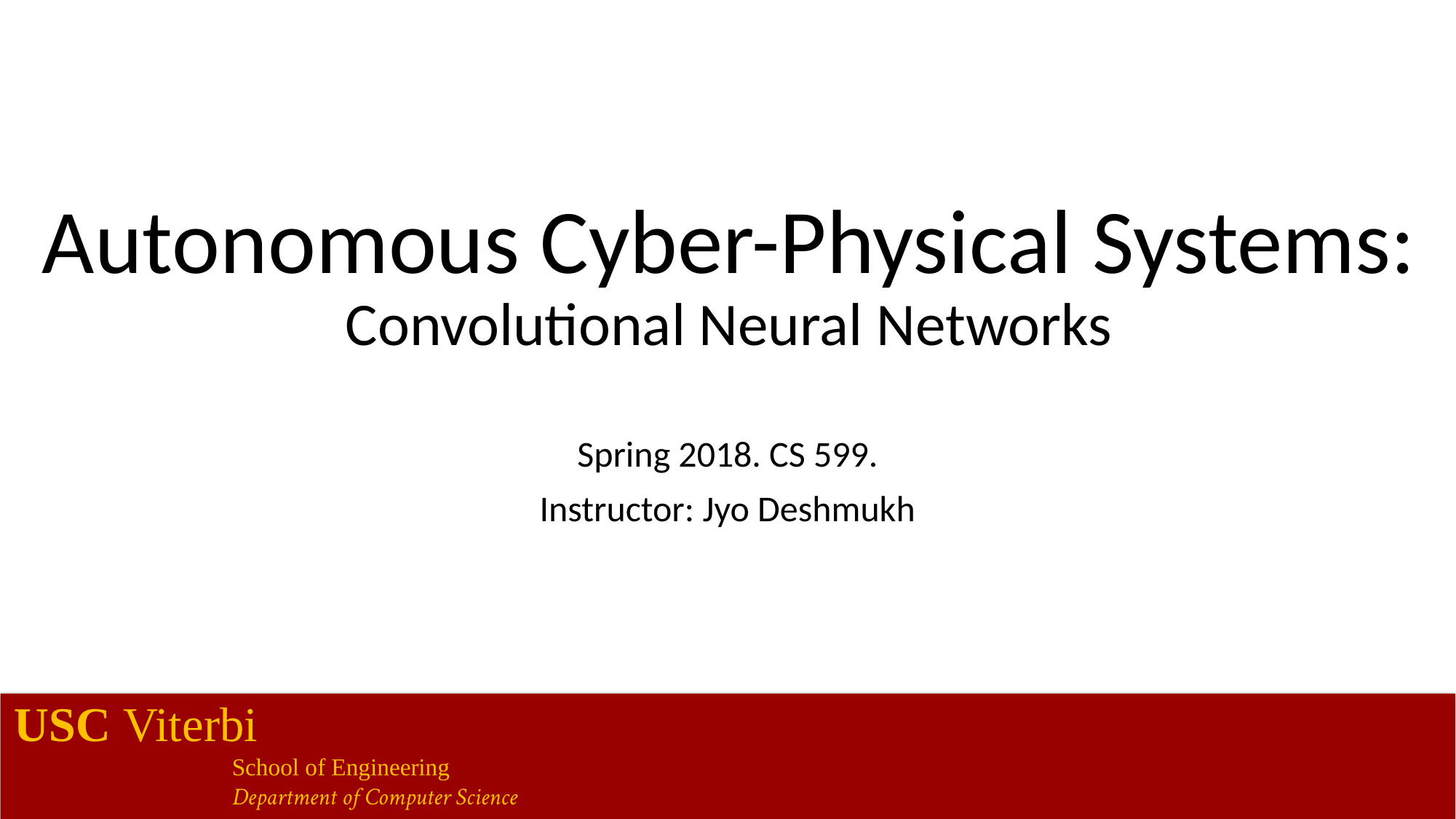

# Autonomous Cyber-Physical Systems: Convolutional Neural Networks
Spring 2018. CS 599.
Instructor: Jyo Deshmukh